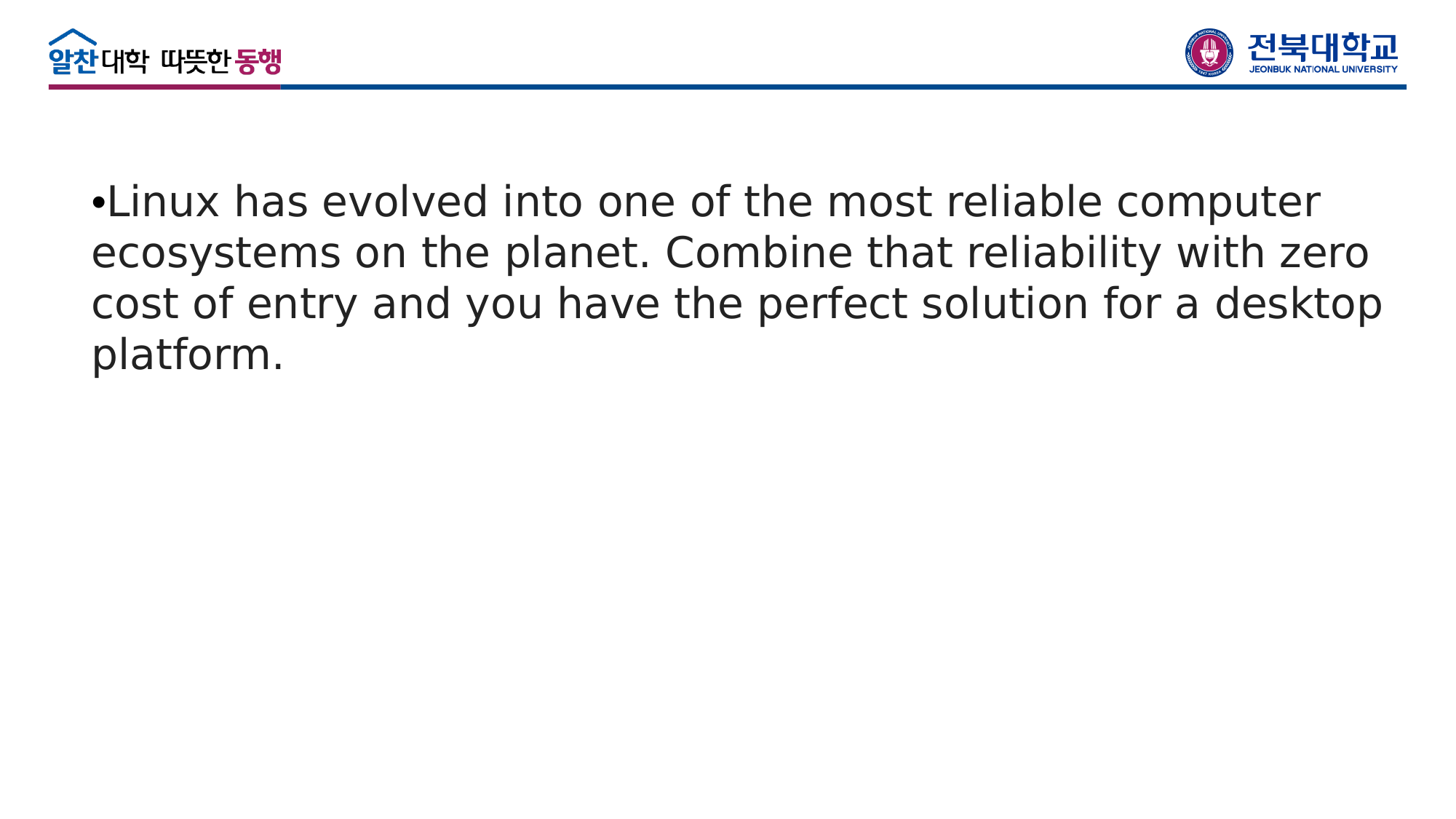

•Linux has evolved into one of the most reliable computer ecosystems on the planet. Combine that reliability with zero cost of entry and you have the perfect solution for a desktop platform.